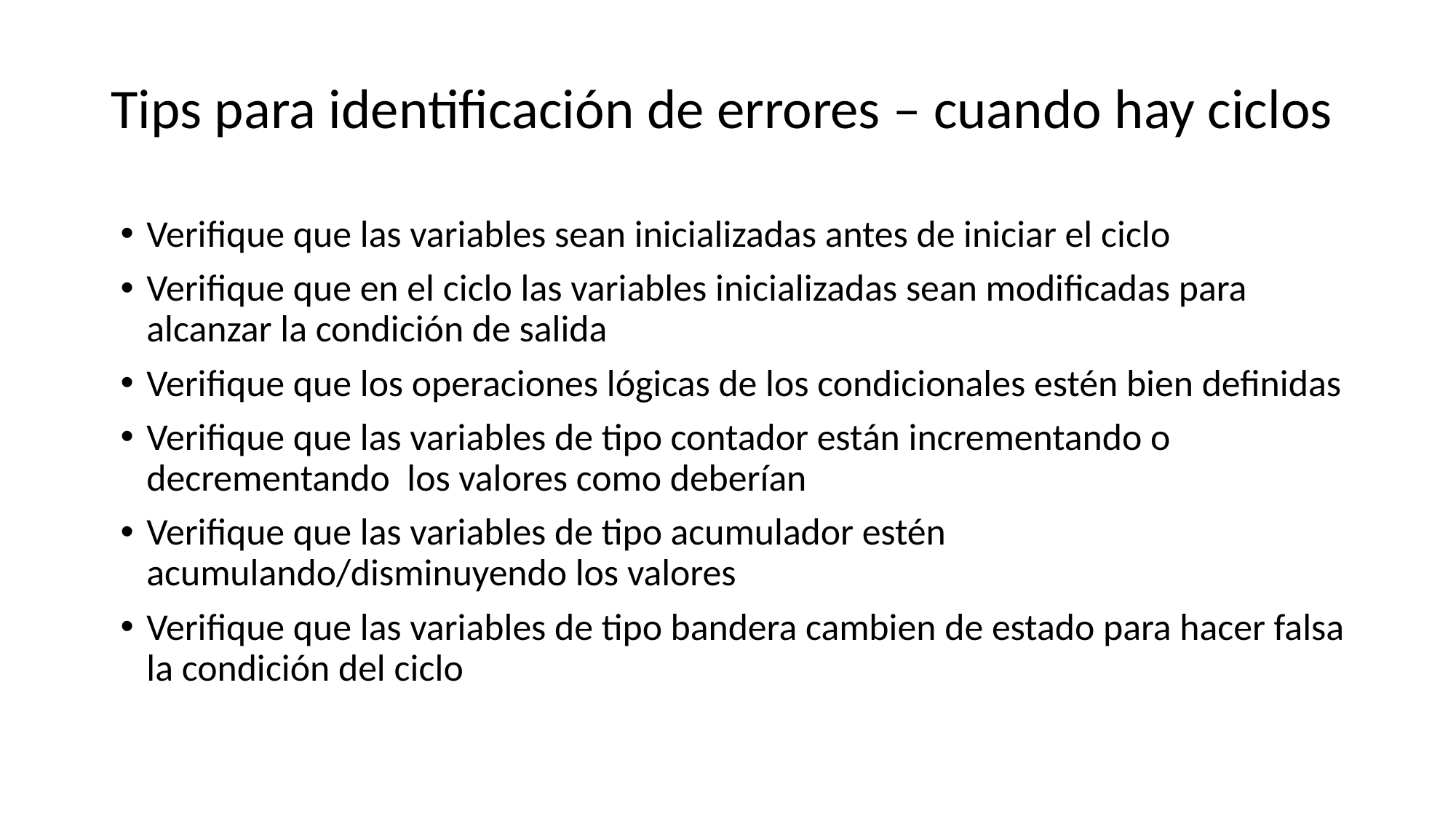

# Tips para identificación de errores – cuando hay ciclos
Verifique que las variables sean inicializadas antes de iniciar el ciclo
Verifique que en el ciclo las variables inicializadas sean modificadas para alcanzar la condición de salida
Verifique que los operaciones lógicas de los condicionales estén bien definidas
Verifique que las variables de tipo contador están incrementando o decrementando  los valores como deberían
Verifique que las variables de tipo acumulador estén acumulando/disminuyendo los valores
Verifique que las variables de tipo bandera cambien de estado para hacer falsa la condición del ciclo